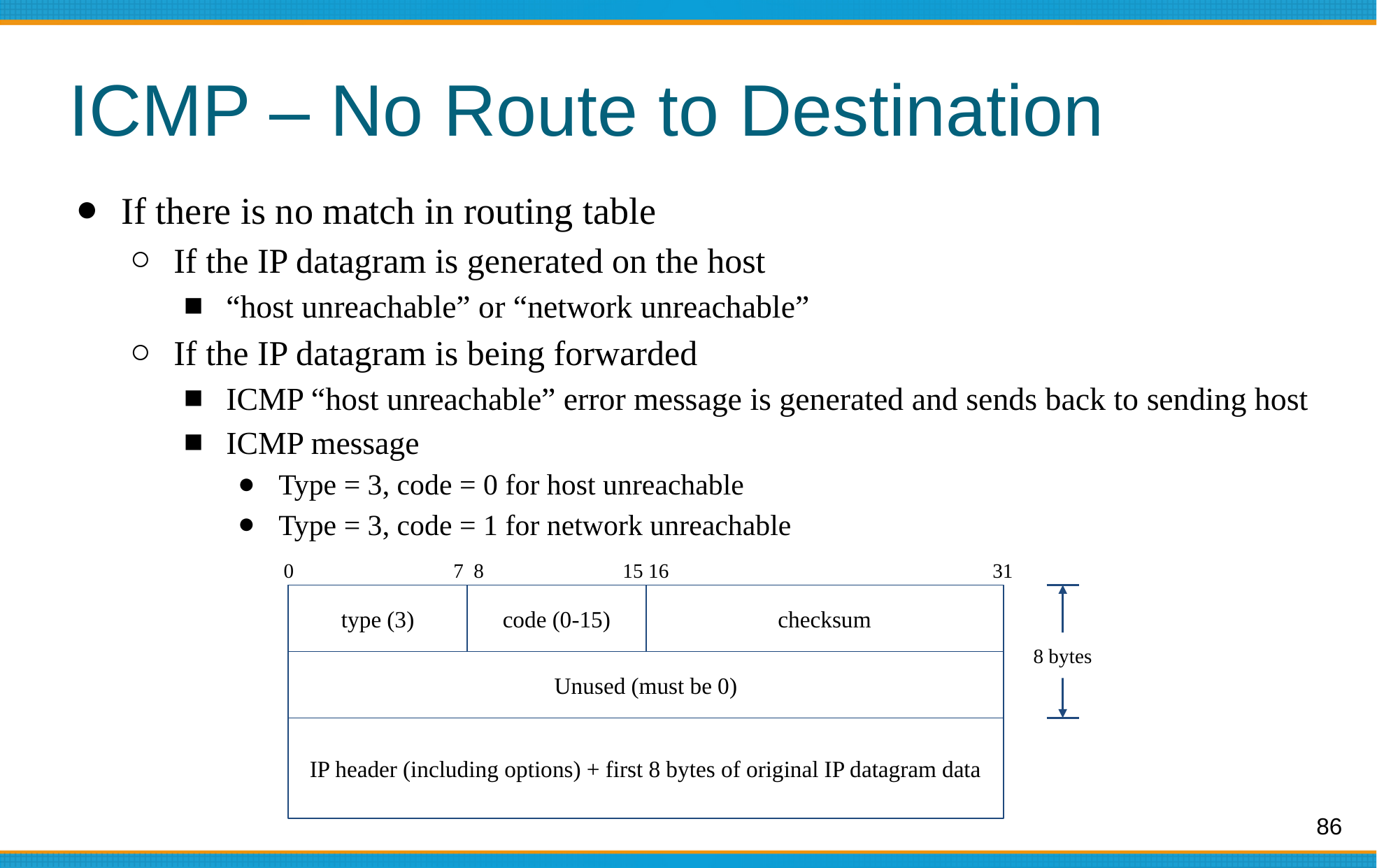

# ICMP – No Route to Destination
If there is no match in routing table
If the IP datagram is generated on the host
“host unreachable” or “network unreachable”
If the IP datagram is being forwarded
ICMP “host unreachable” error message is generated and sends back to sending host
ICMP message
Type = 3, code = 0 for host unreachable
Type = 3, code = 1 for network unreachable
0
7  8
15 16
31
type (3)
code (0-15)
checksum
8 bytes
Unused (must be 0)
IP header (including options) + first 8 bytes of original IP datagram data
86